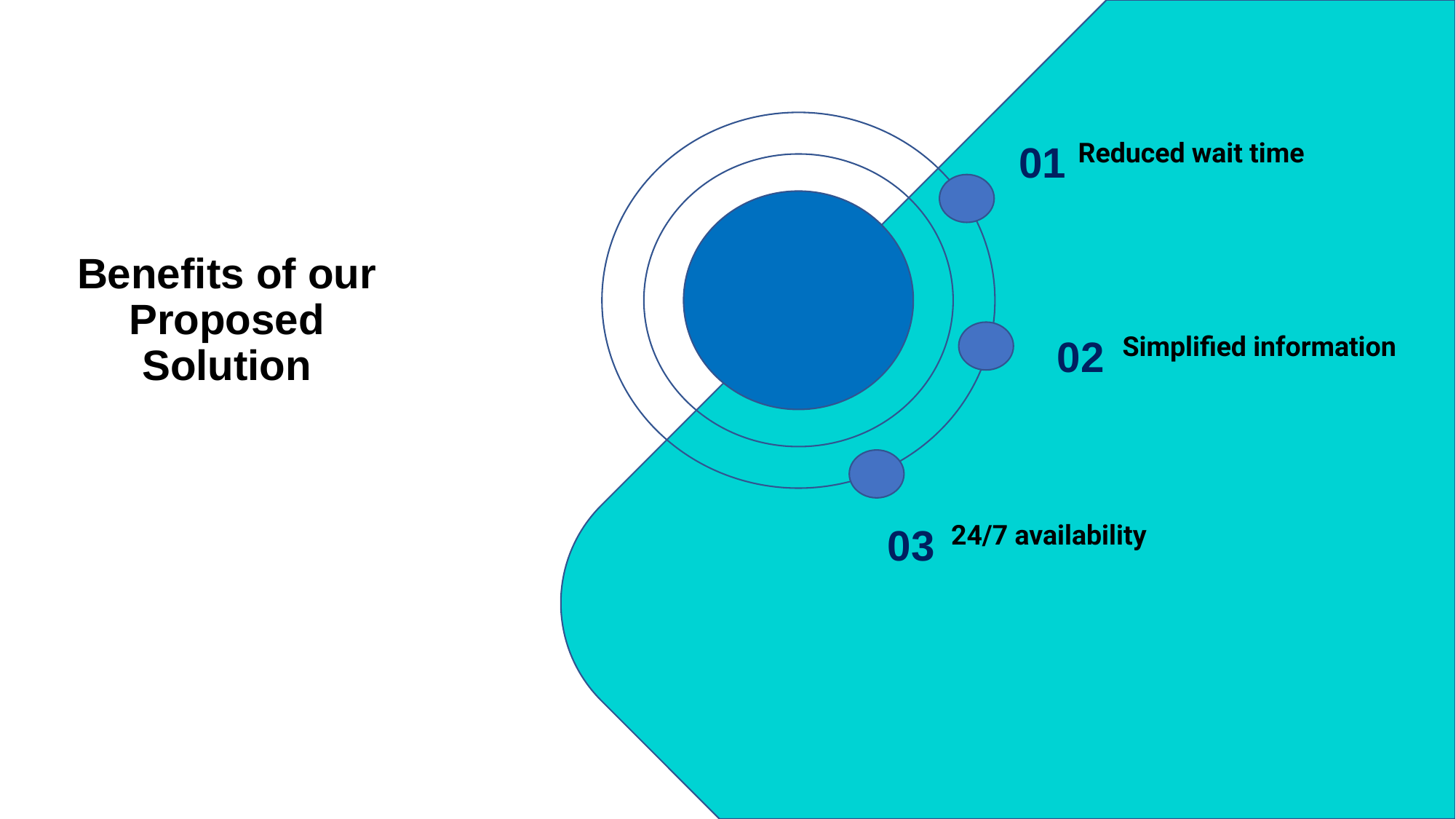

01
Reduced wait time

# Benefits of our Proposed Solution

Simplified information
02

24/7 availability
03